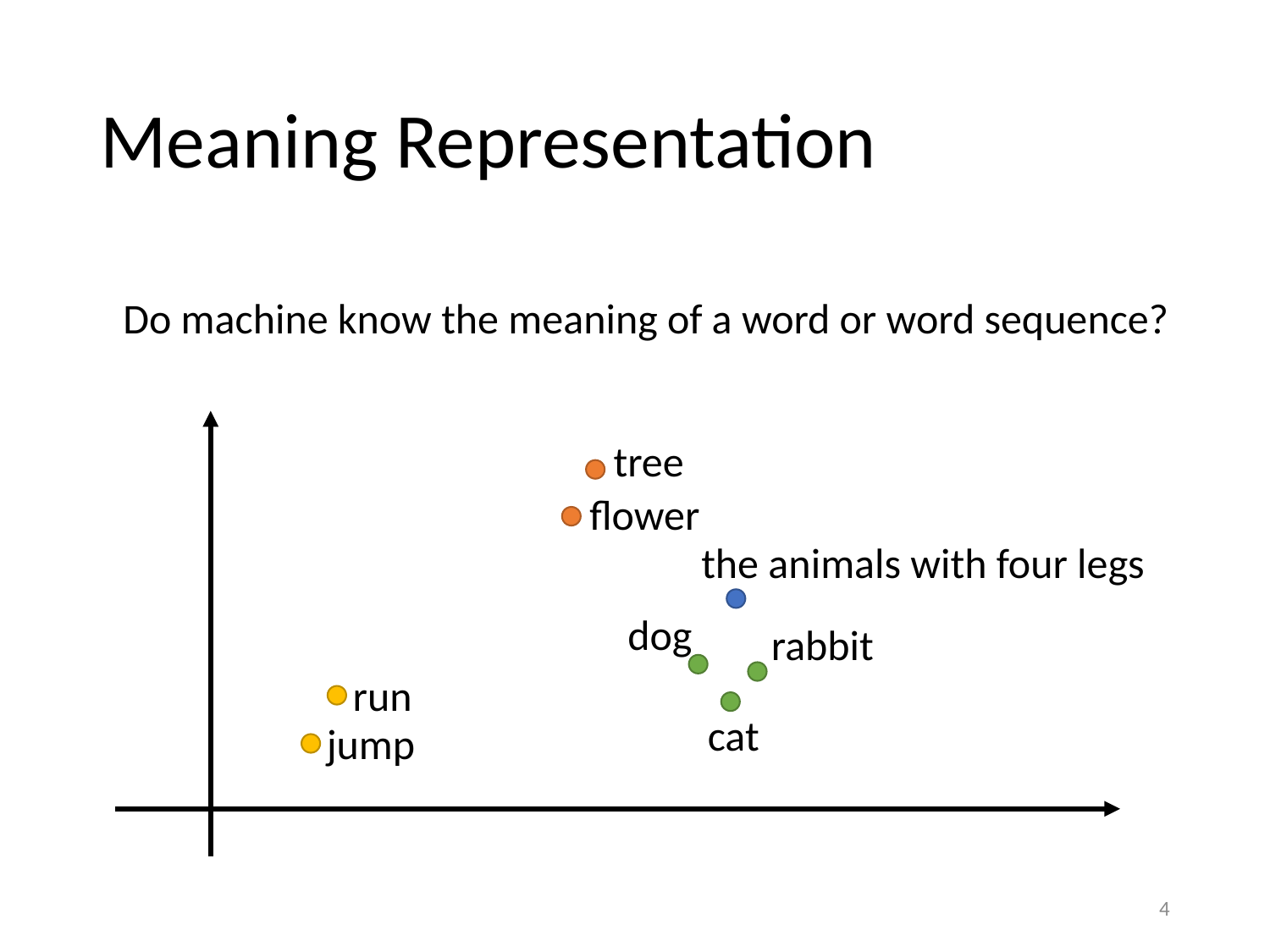

# Meaning Representation
Do machine know the meaning of a word or word sequence?
tree

flower

the animals with four legs

dog
rabbit

run

cat
jump

4